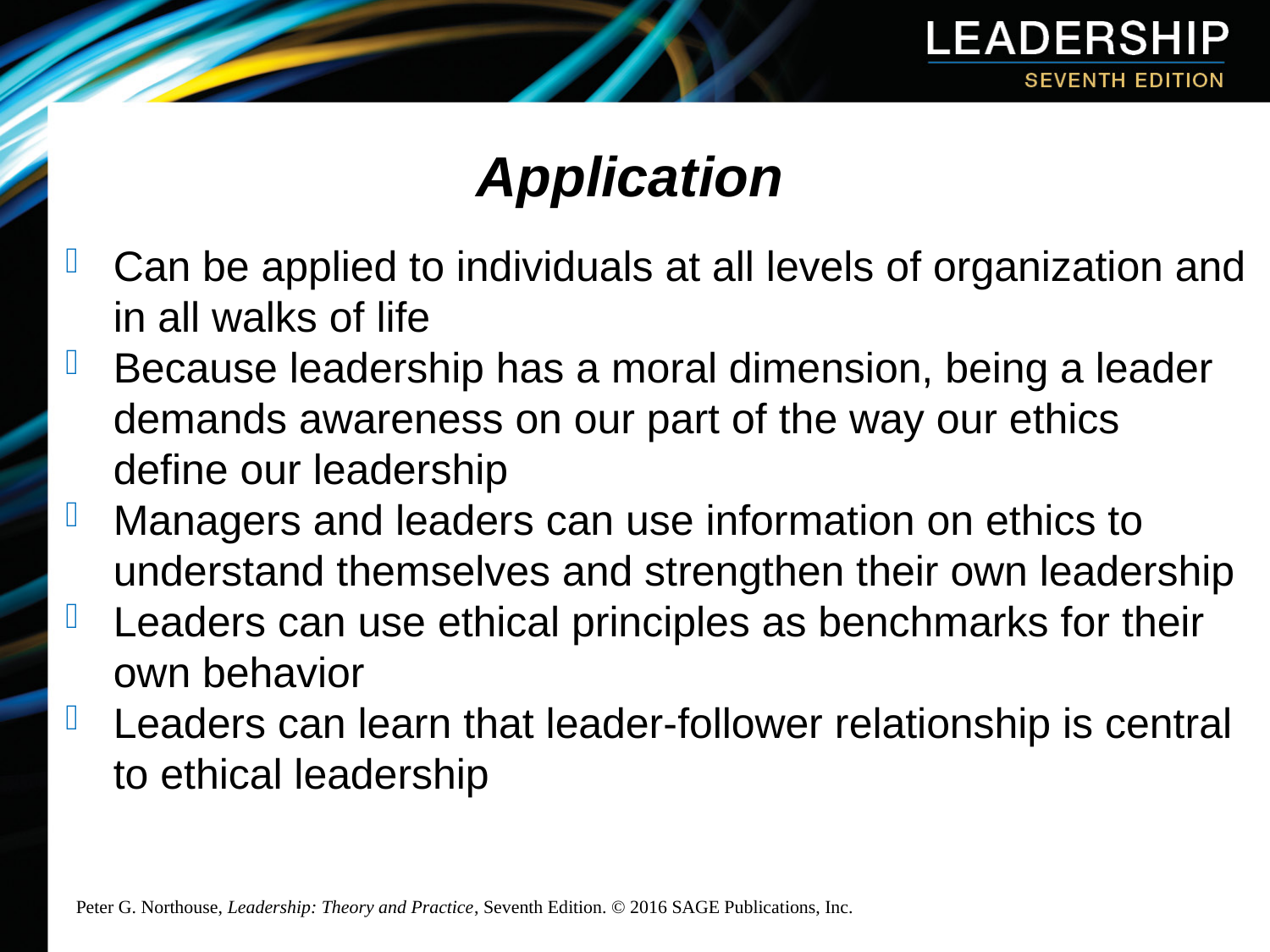

# Application
Can be applied to individuals at all levels of organization and in all walks of life
Because leadership has a moral dimension, being a leader demands awareness on our part of the way our ethics define our leadership
Managers and leaders can use information on ethics to understand themselves and strengthen their own leadership
Leaders can use ethical principles as benchmarks for their own behavior
Leaders can learn that leader-follower relationship is central to ethical leadership
Peter G. Northouse, Leadership: Theory and Practice, Seventh Edition. © 2016 SAGE Publications, Inc.